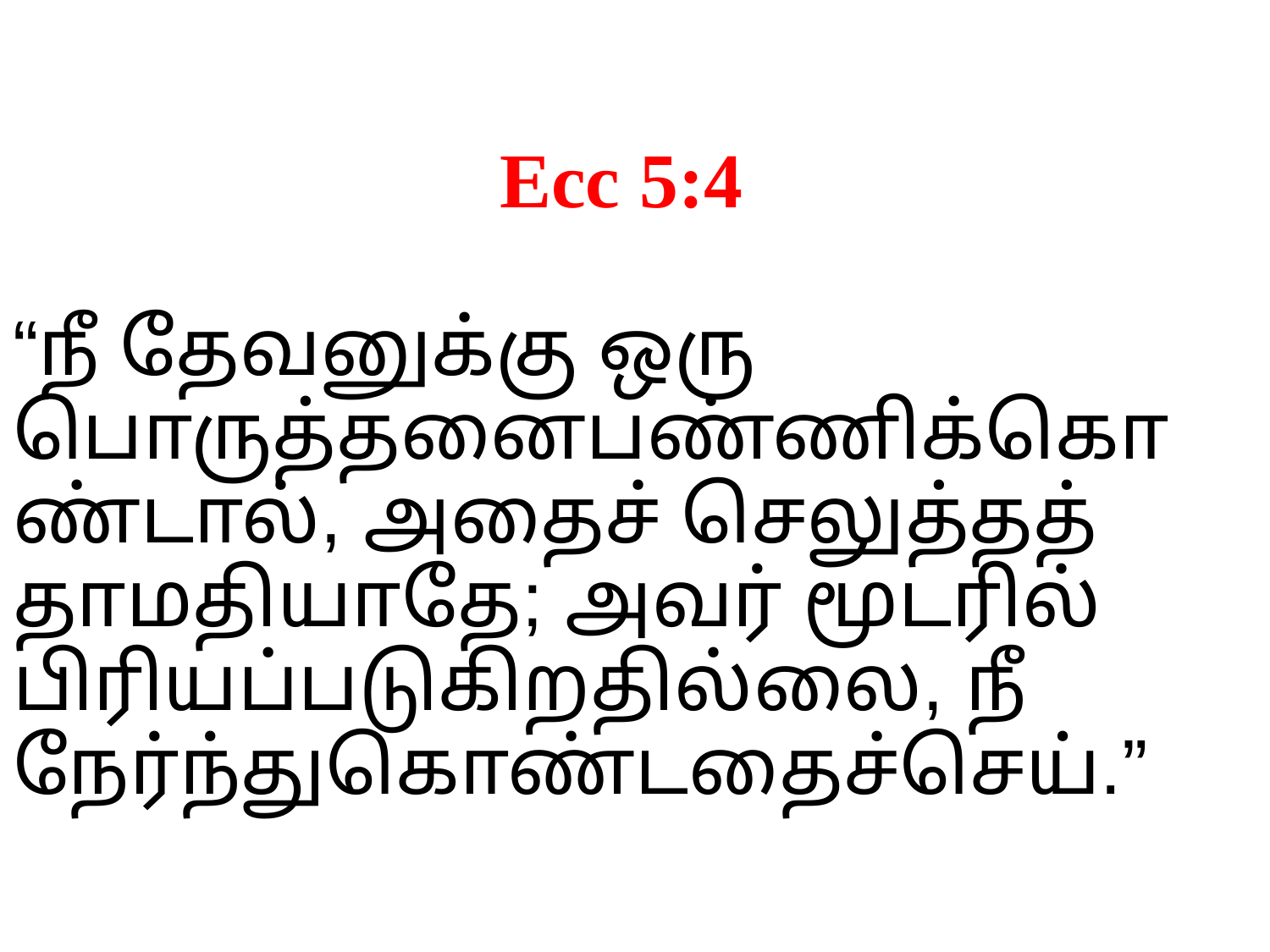

# Ecc 5:4 “நீ தேவனுக்கு ஒரு பொருத்தனைபண்ணிக்கொண்டால், அதைச் செலுத்தத் தாமதியாதே; அவர் மூடரில் பிரியப்படுகிறதில்லை, நீ நேர்ந்துகொண்டதைச்செய்.”